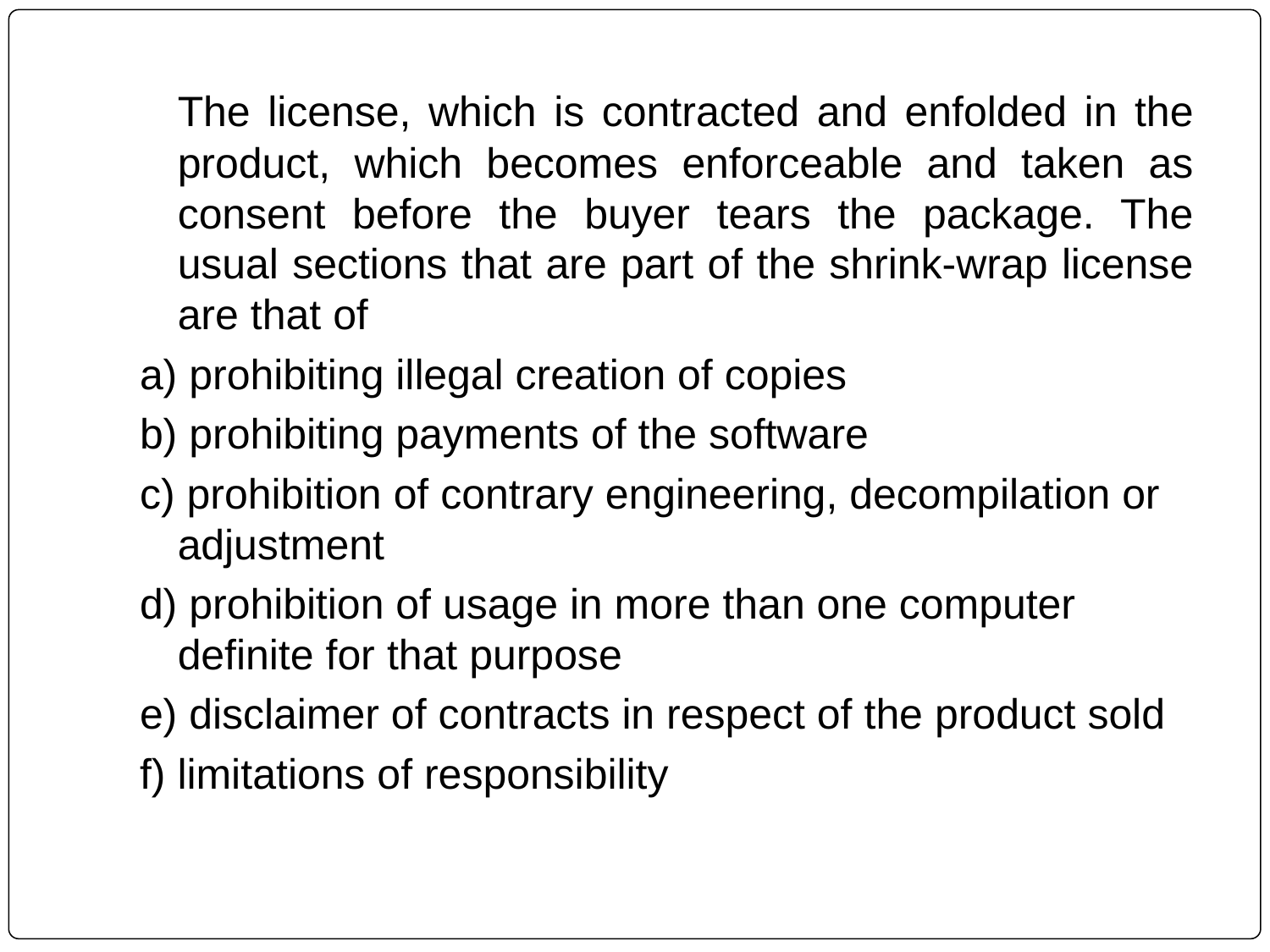

The license, which is contracted and enfolded in the product, which becomes enforceable and taken as consent before the buyer tears the package. The usual sections that are part of the shrink-wrap license are that of
a) prohibiting illegal creation of copies
b) prohibiting payments of the software
c) prohibition of contrary engineering, decompilation or adjustment
d) prohibition of usage in more than one computer definite for that purpose
e) disclaimer of contracts in respect of the product sold
f) limitations of responsibility